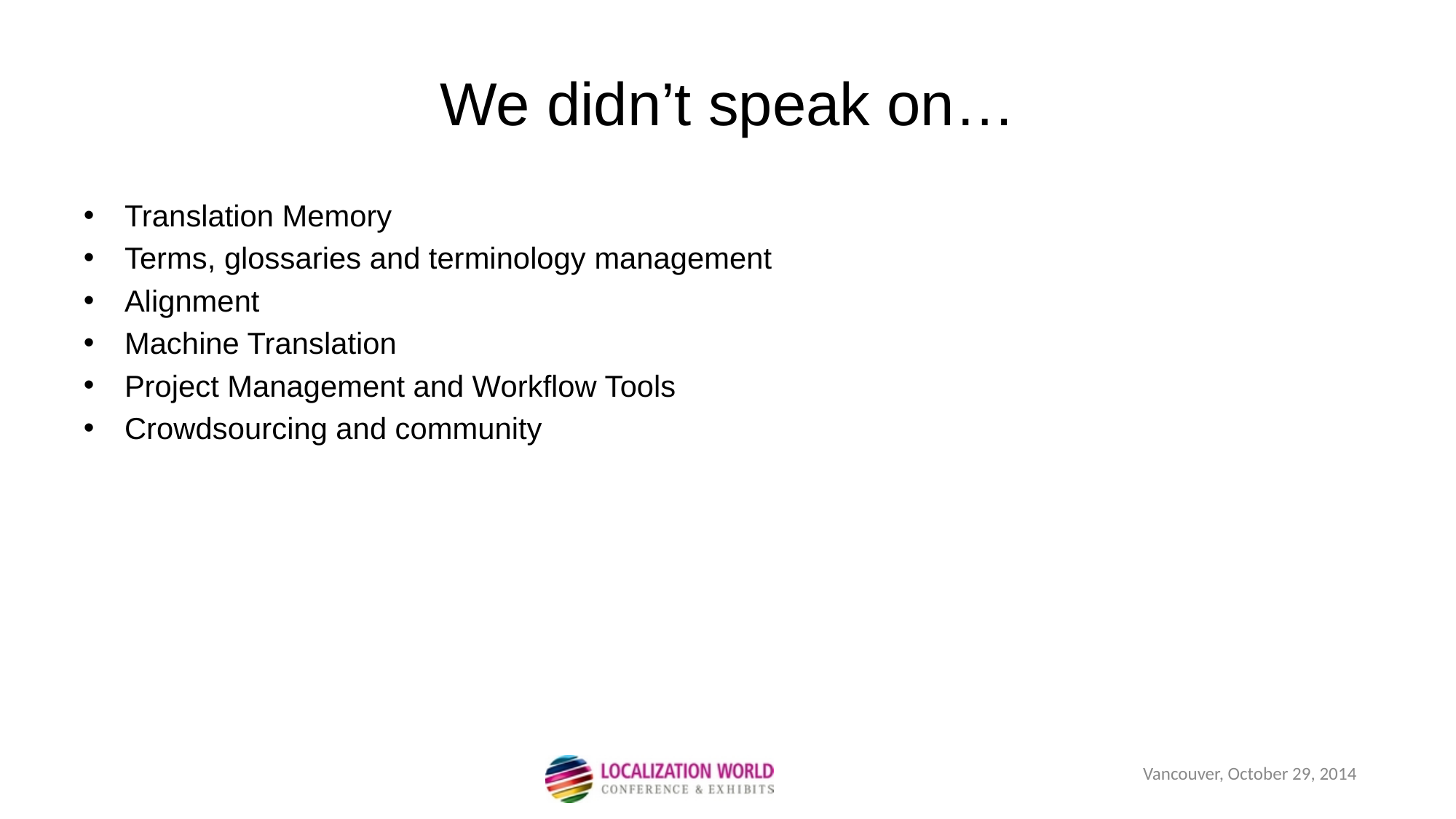

We didn’t speak on…
Translation Memory
Terms, glossaries and terminology management
Alignment
Machine Translation
Project Management and Workflow Tools
Crowdsourcing and community